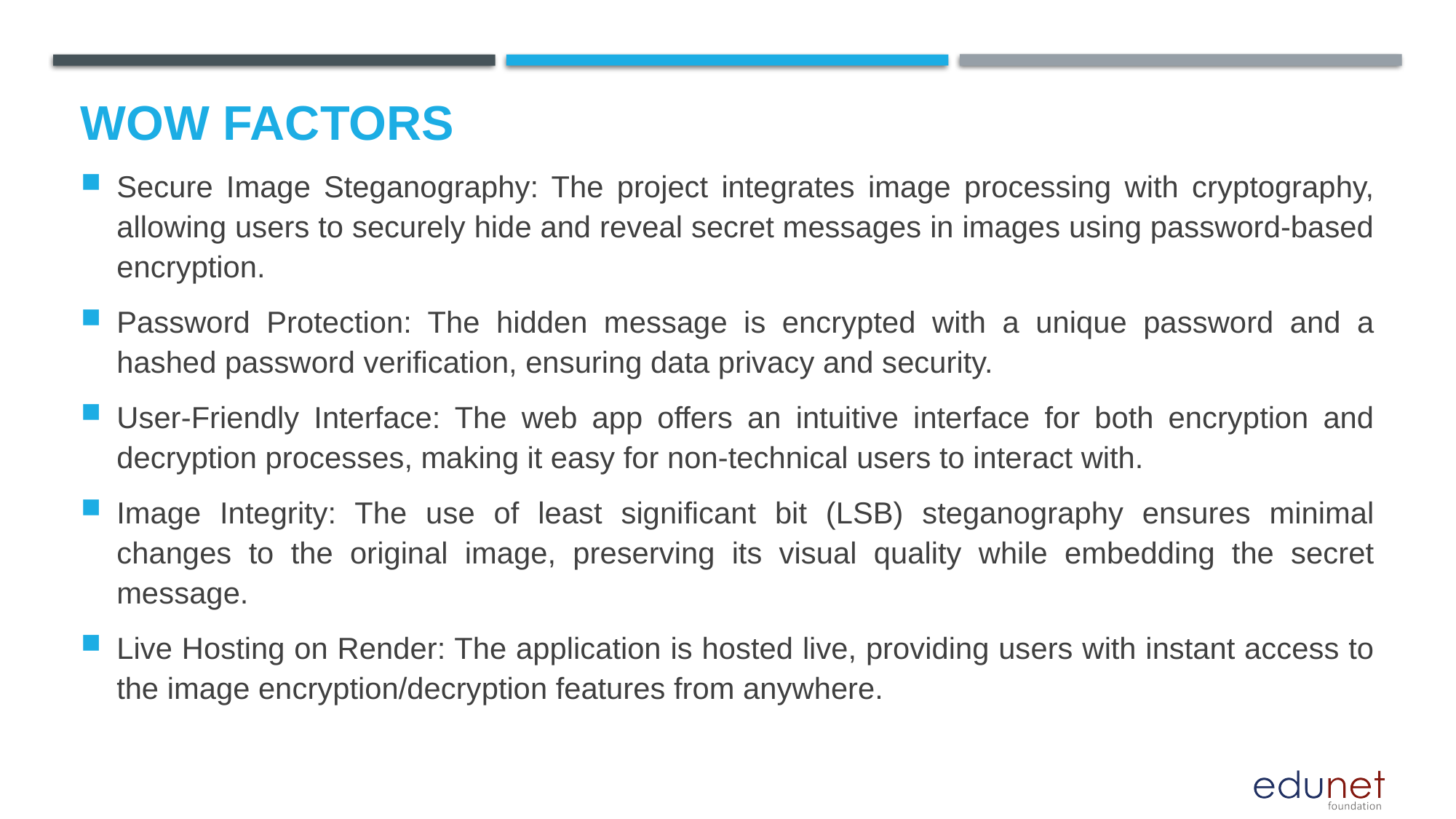

# Wow factors
Secure Image Steganography: The project integrates image processing with cryptography, allowing users to securely hide and reveal secret messages in images using password-based encryption.
Password Protection: The hidden message is encrypted with a unique password and a hashed password verification, ensuring data privacy and security.
User-Friendly Interface: The web app offers an intuitive interface for both encryption and decryption processes, making it easy for non-technical users to interact with.
Image Integrity: The use of least significant bit (LSB) steganography ensures minimal changes to the original image, preserving its visual quality while embedding the secret message.
Live Hosting on Render: The application is hosted live, providing users with instant access to the image encryption/decryption features from anywhere.